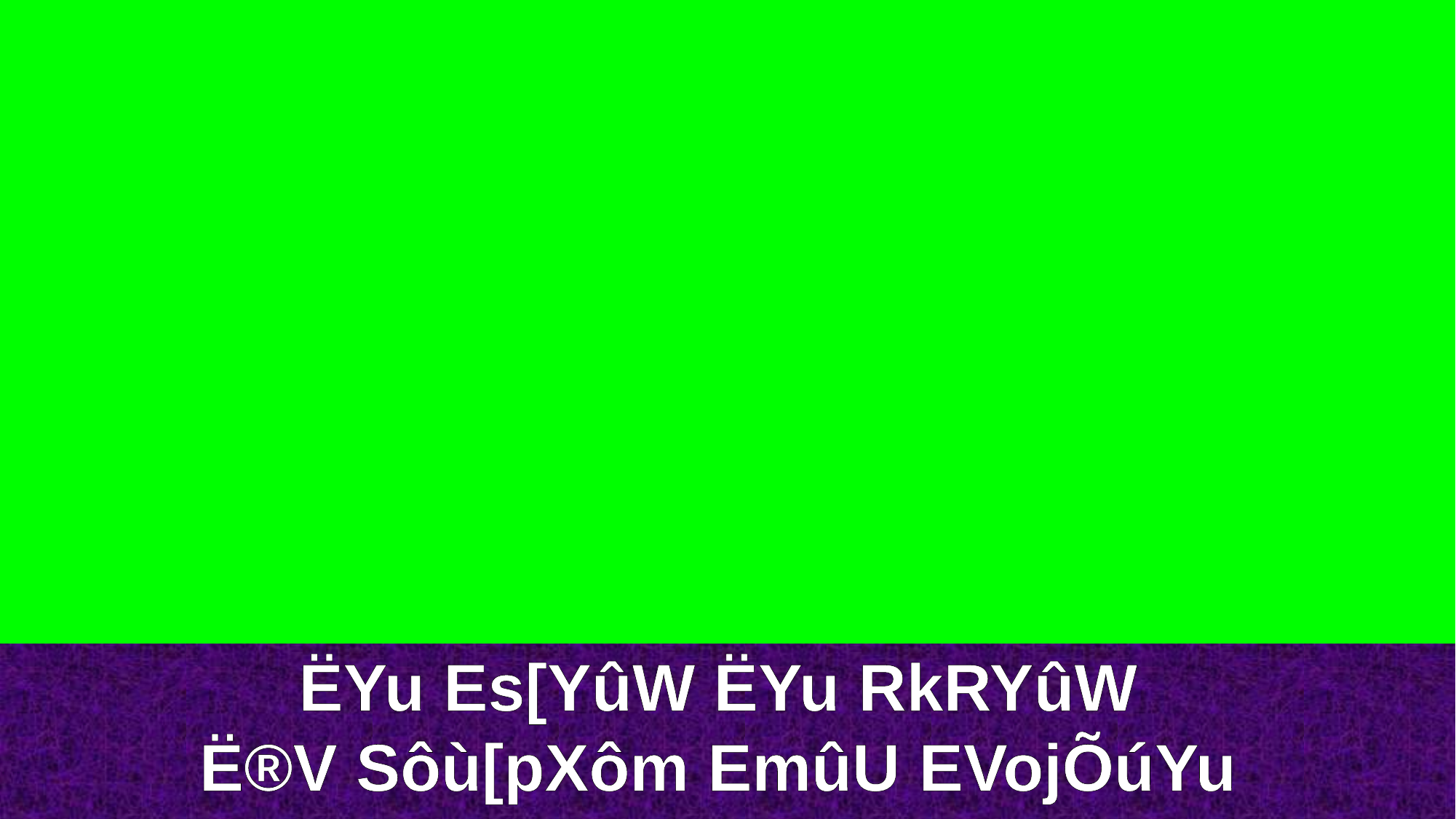

ËYu Es[YûW ËYu RkRYûW
Ë®V Sôù[pXôm EmûU EVojÕúYu